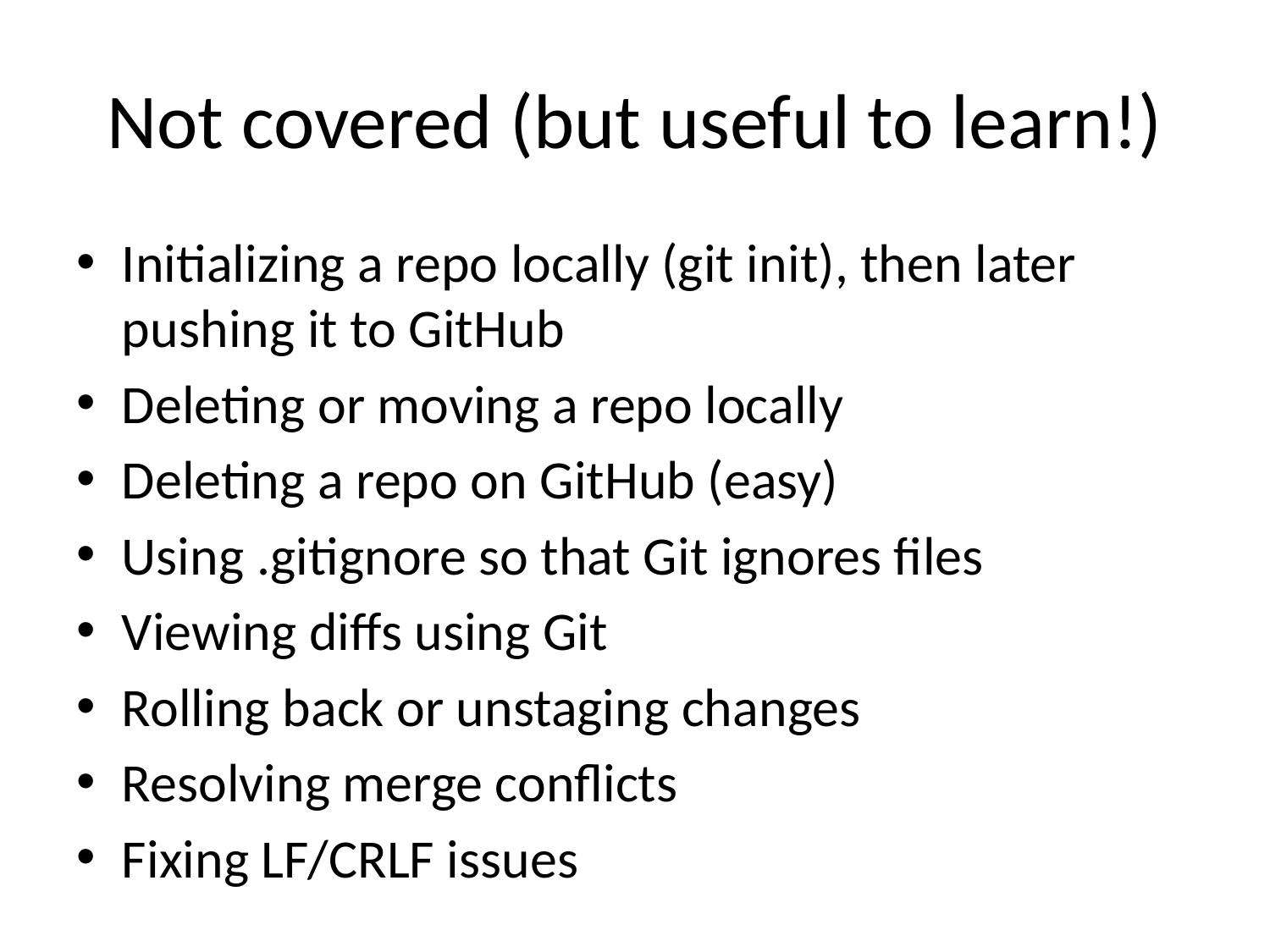

# Not covered (but useful to learn!)
Initializing a repo locally (git init), then later pushing it to GitHub
Deleting or moving a repo locally
Deleting a repo on GitHub (easy)
Using .gitignore so that Git ignores files
Viewing diffs using Git
Rolling back or unstaging changes
Resolving merge conflicts
Fixing LF/CRLF issues